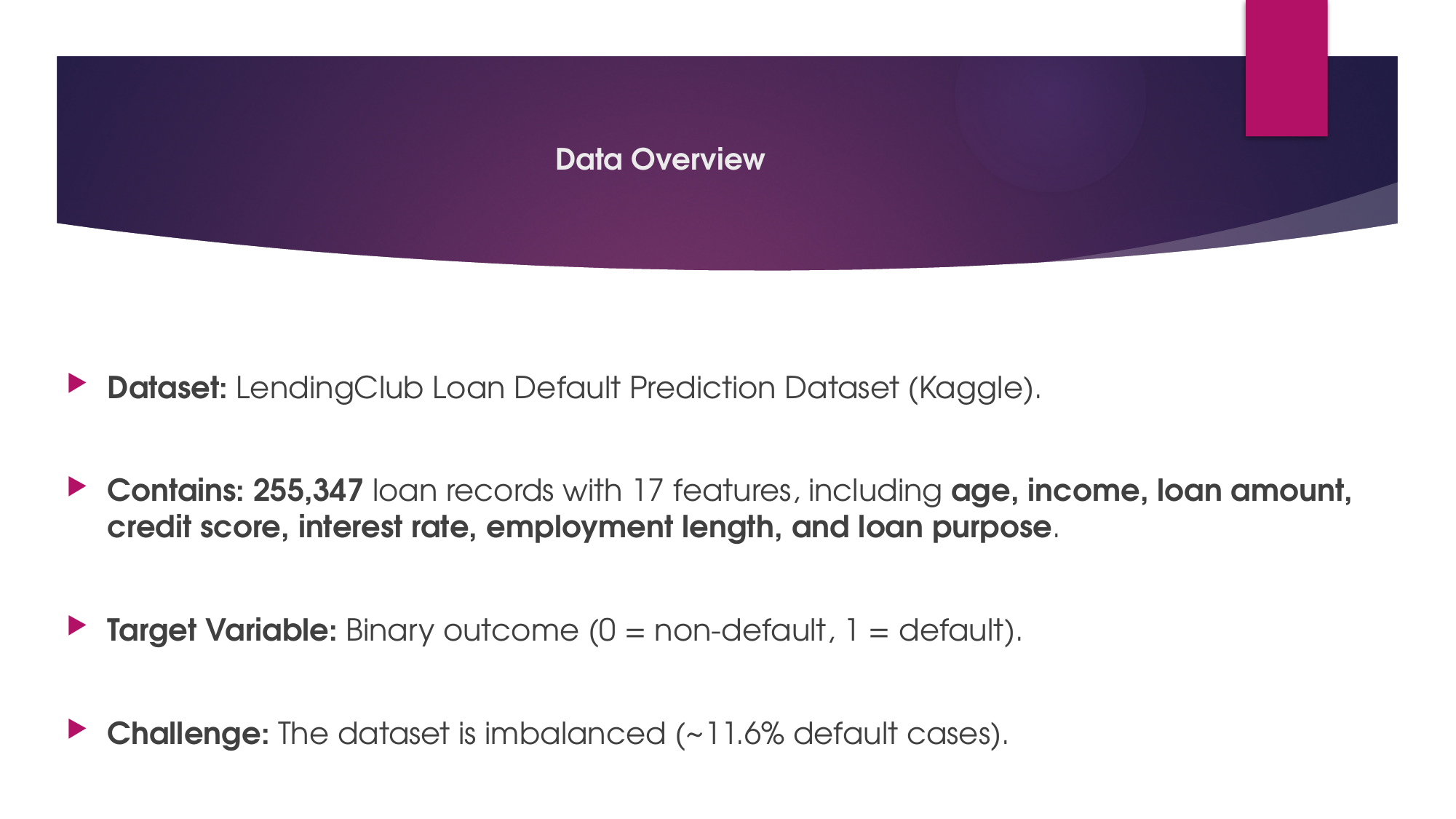

# Data Overview

Dataset: LendingClub Loan Default Prediction Dataset (Kaggle).

Contains: 255,347 loan records with 17 features, including age, income, loan amount, credit score, interest rate, employment length, and loan purpose.

Target Variable: Binary outcome (0 = non-default, 1 = default).

Challenge: The dataset is imbalanced (~11.6% default cases).